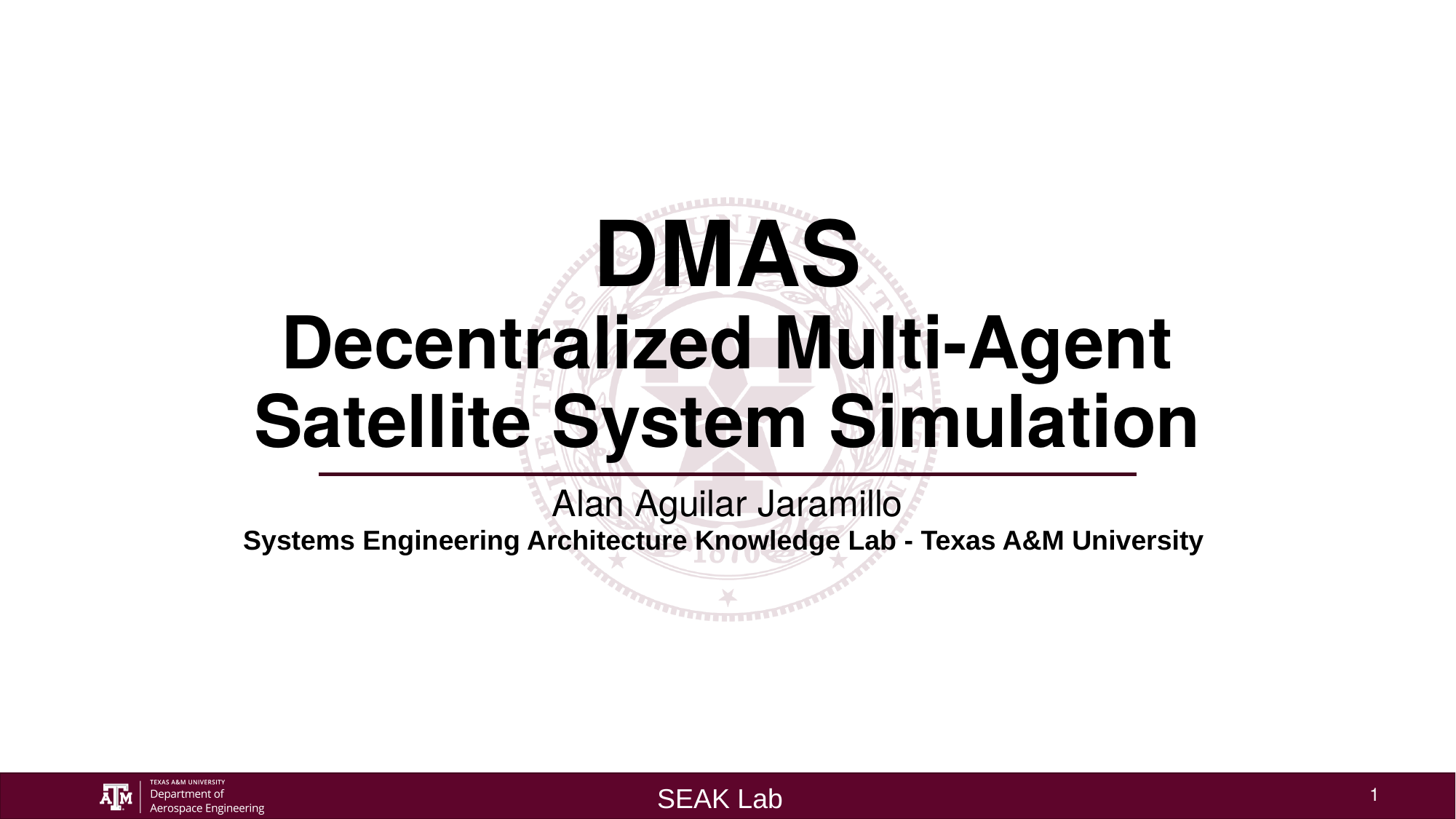

# DMAS Decentralized Multi-Agent Satellite System Simulation
Alan Aguilar Jaramillo